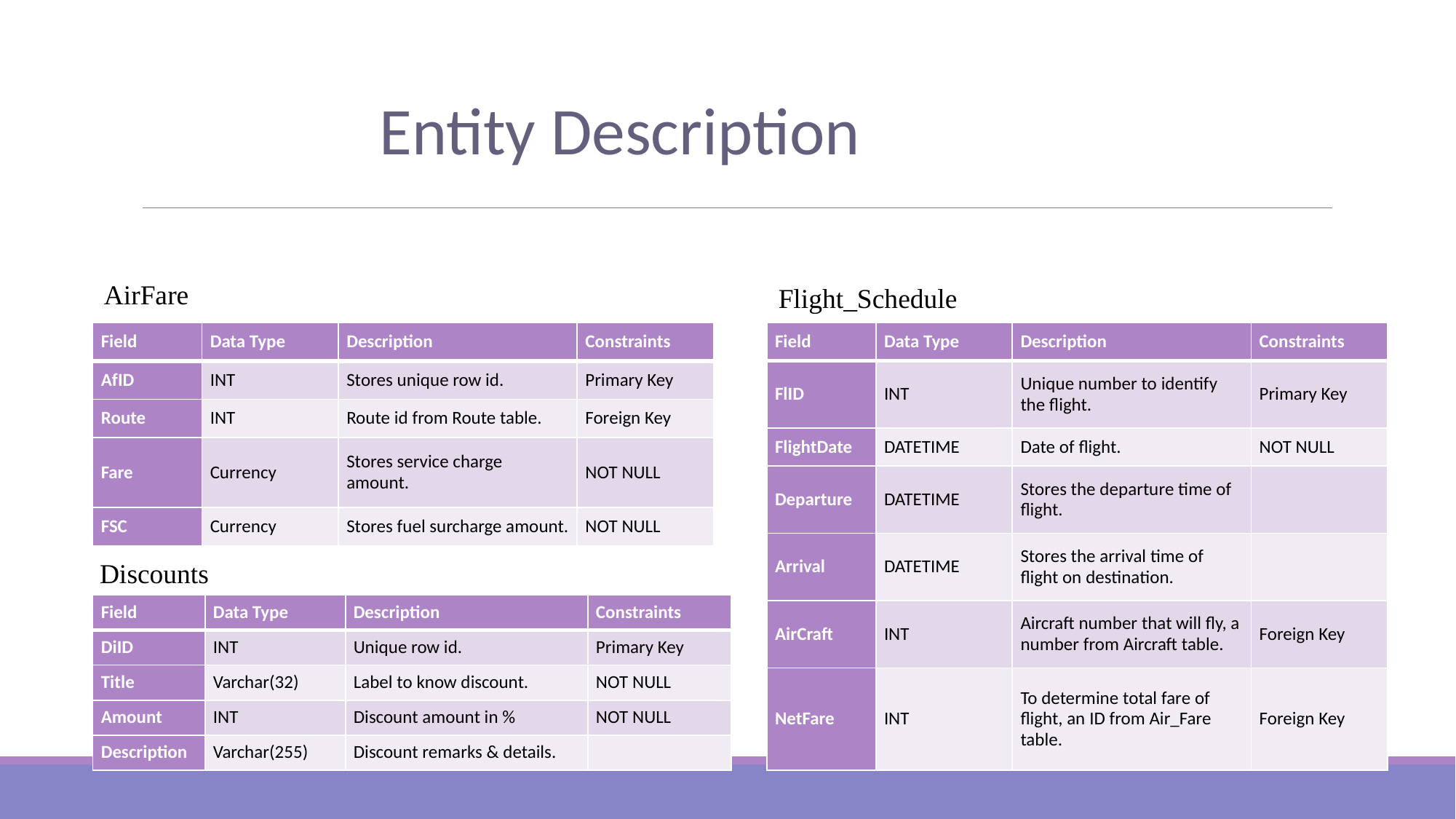

Entity Description
AirFare
Flight_Schedule
| Field | Data Type | Description | Constraints |
| --- | --- | --- | --- |
| FlID | INT | Unique number to identify the flight. | Primary Key |
| FlightDate | DATETIME | Date of flight. | NOT NULL |
| Departure | DATETIME | Stores the departure time of flight. |  |
| Arrival | DATETIME | Stores the arrival time of flight on destination. |  |
| AirCraft | INT | Aircraft number that will fly, a number from Aircraft table. | Foreign Key |
| NetFare | INT | To determine total fare of flight, an ID from Air\_Fare table. | Foreign Key |
| Field | Data Type | Description | Constraints |
| --- | --- | --- | --- |
| AfID | INT | Stores unique row id. | Primary Key |
| Route | INT | Route id from Route table. | Foreign Key |
| Fare | Currency | Stores service charge amount. | NOT NULL |
| FSC | Currency | Stores fuel surcharge amount. | NOT NULL |
Discounts
| Field | Data Type | Description | Constraints |
| --- | --- | --- | --- |
| DiID | INT | Unique row id. | Primary Key |
| Title | Varchar(32) | Label to know discount. | NOT NULL |
| Amount | INT | Discount amount in % | NOT NULL |
| Description | Varchar(255) | Discount remarks & details. |  |